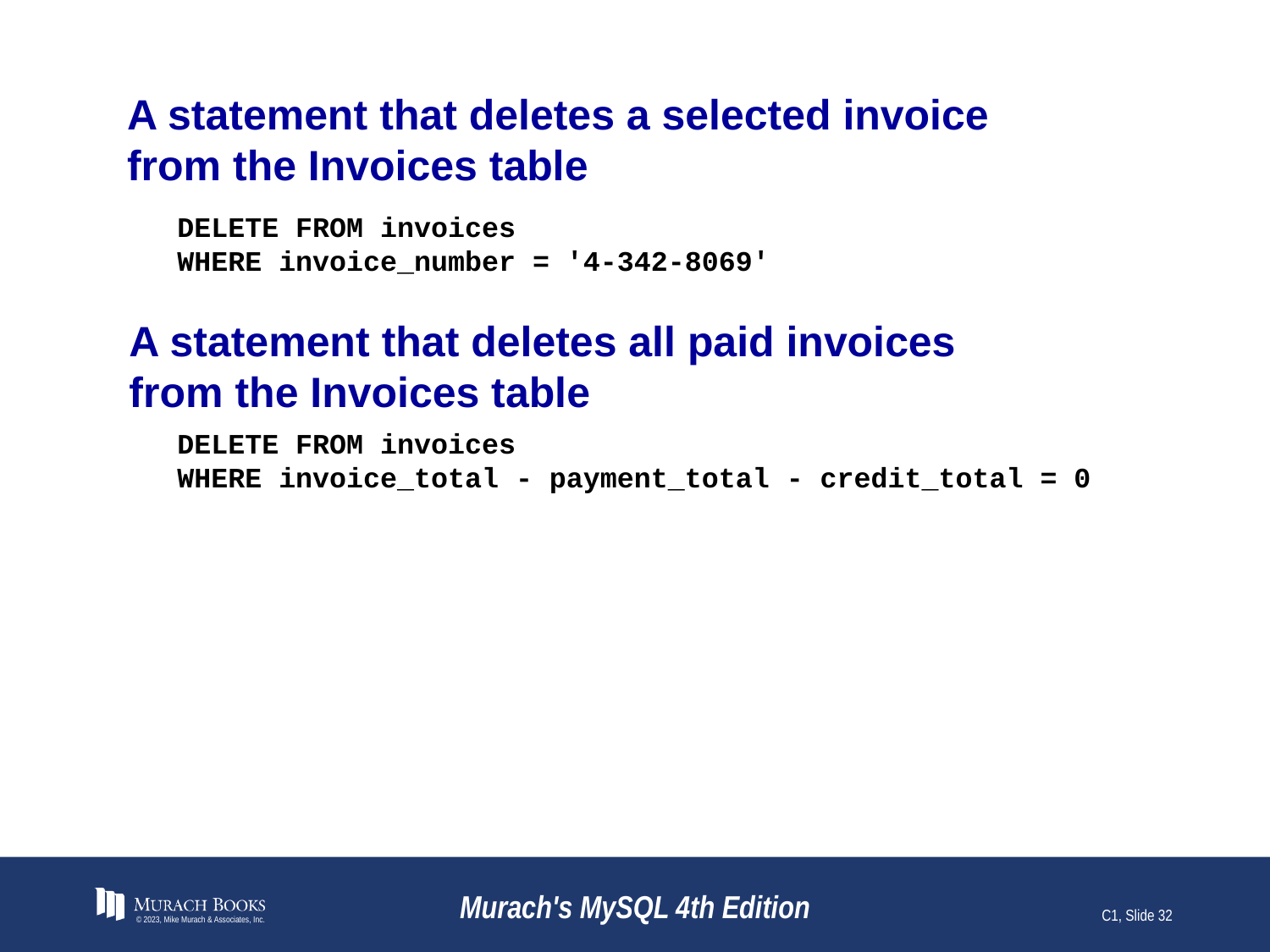

# A statement that deletes a selected invoice from the Invoices table
DELETE FROM invoices
WHERE invoice_number = '4-342-8069'
A statement that deletes all paid invoices
from the Invoices table
DELETE FROM invoices
WHERE invoice_total - payment_total - credit_total = 0

© 2023, Mike Murach & Associates, Inc.
Murach's MySQL 4th Edition

C1, Slide 32